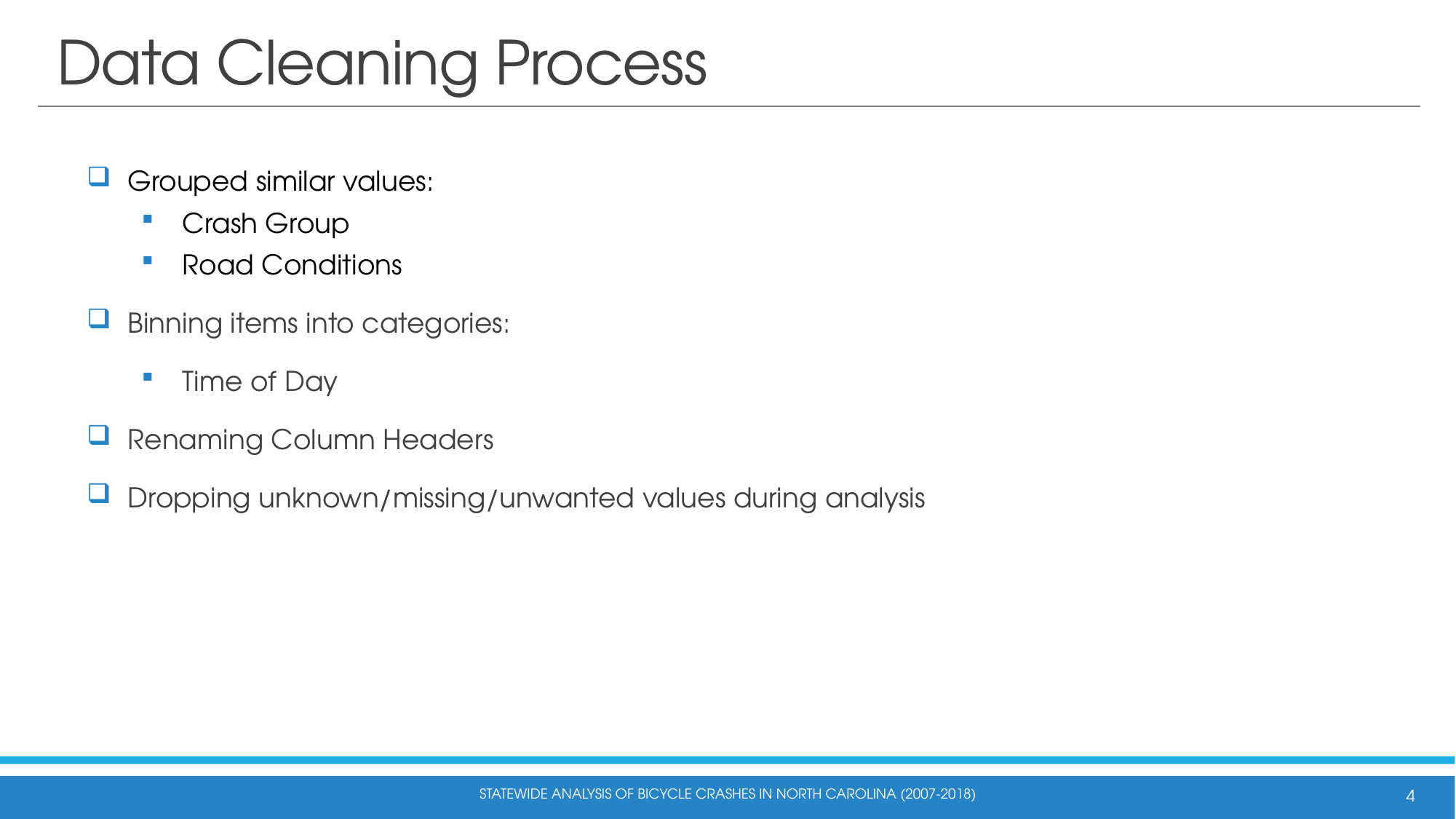

# Data Cleaning Process
Grouped similar values:
Crash Group
Road Conditions
Binning items into categories:
Time of Day
Renaming Column Headers
Dropping unknown/missing/unwanted values during analysis

Statewide Analysis of Bicycle Crashes in North Carolina (2007-2018)
4